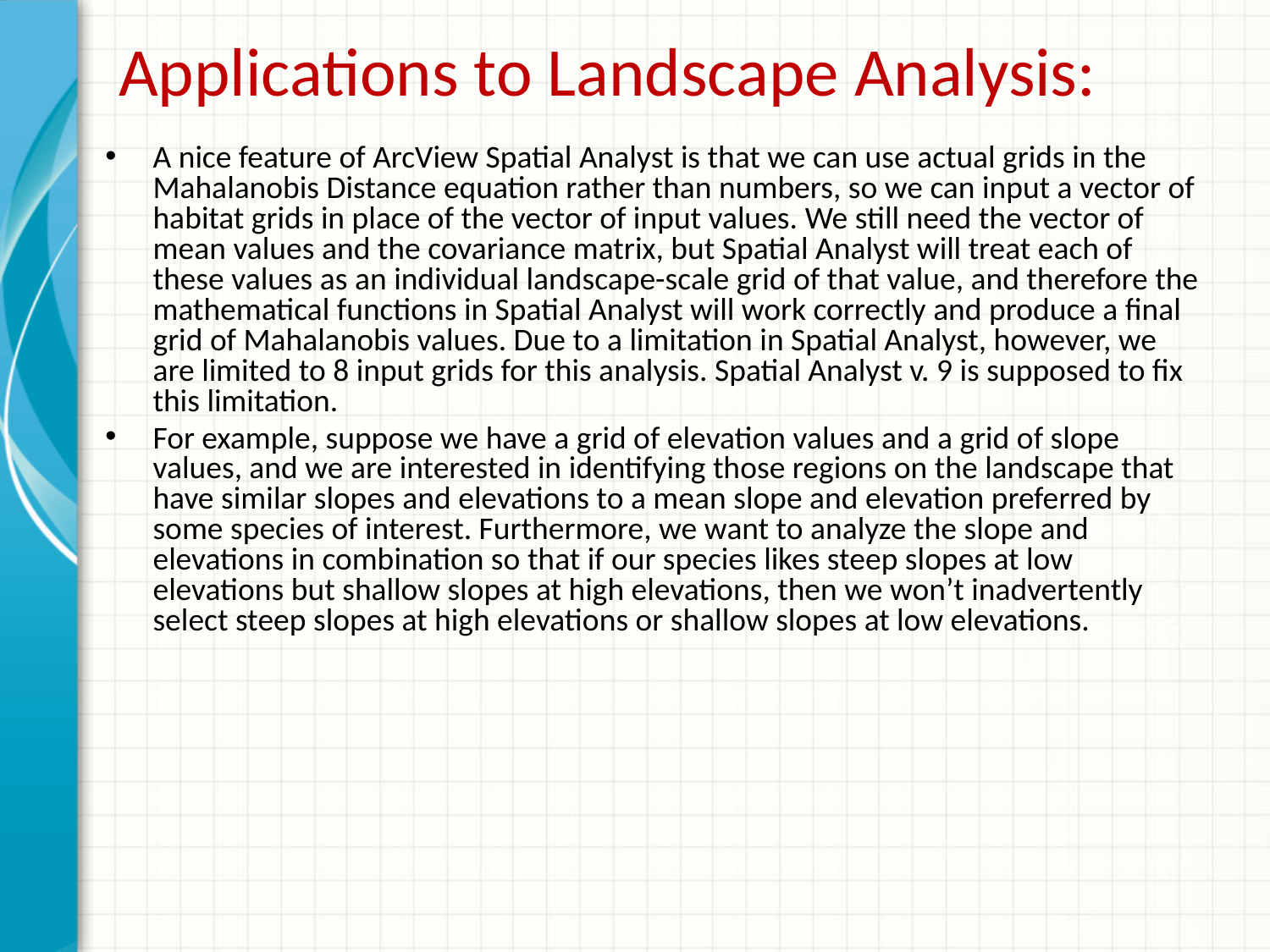

# Applications to Landscape Analysis:
A nice feature of ArcView Spatial Analyst is that we can use actual grids in the Mahalanobis Distance equation rather than numbers, so we can input a vector of habitat grids in place of the vector of input values. We still need the vector of mean values and the covariance matrix, but Spatial Analyst will treat each of these values as an individual landscape-scale grid of that value, and therefore the mathematical functions in Spatial Analyst will work correctly and produce a final grid of Mahalanobis values. Due to a limitation in Spatial Analyst, however, we are limited to 8 input grids for this analysis. Spatial Analyst v. 9 is supposed to fix this limitation.
For example, suppose we have a grid of elevation values and a grid of slope values, and we are interested in identifying those regions on the landscape that have similar slopes and elevations to a mean slope and elevation preferred by some species of interest. Furthermore, we want to analyze the slope and elevations in combination so that if our species likes steep slopes at low elevations but shallow slopes at high elevations, then we won’t inadvertently select steep slopes at high elevations or shallow slopes at low elevations.